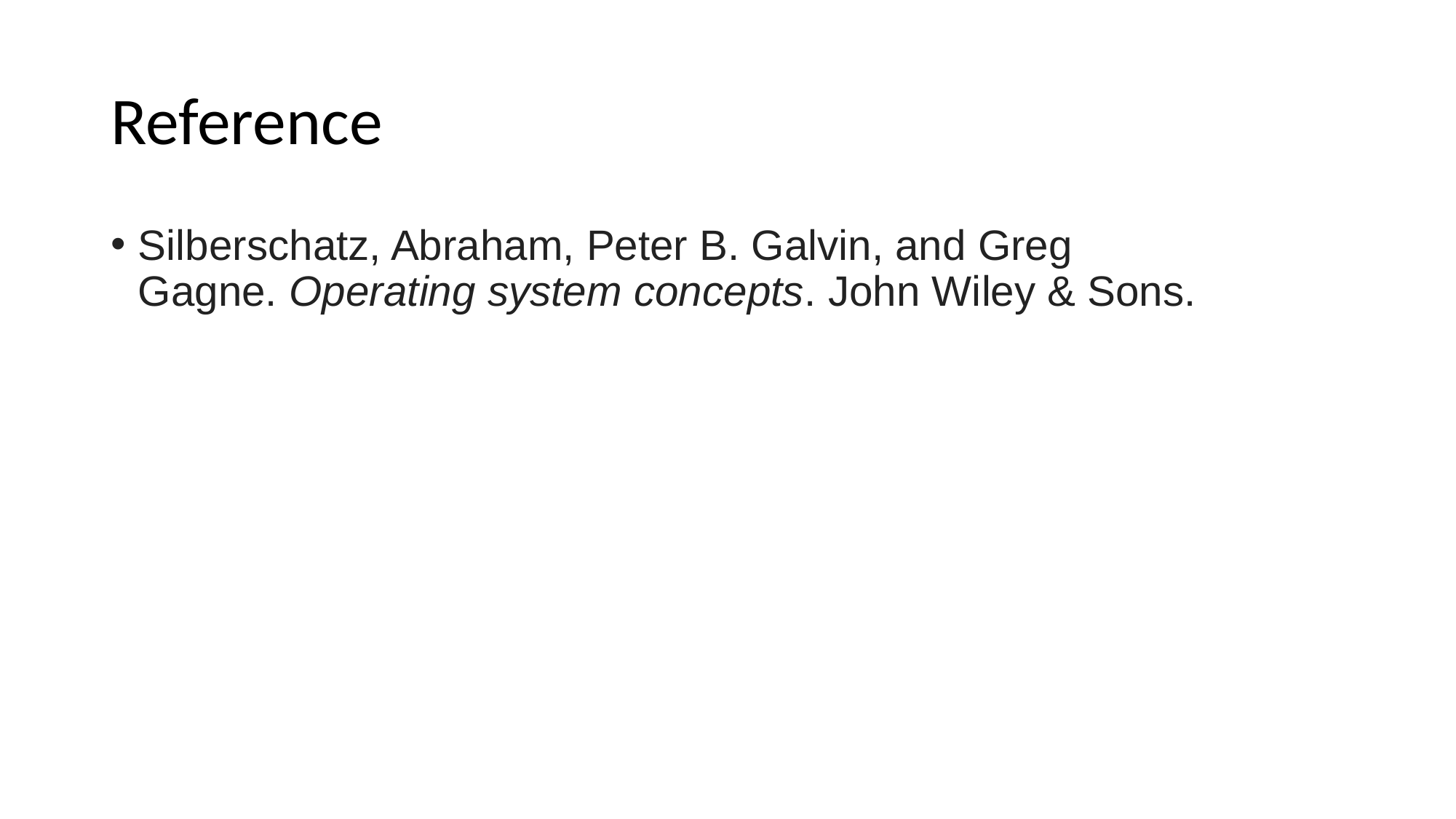

# Reference
Silberschatz, Abraham, Peter B. Galvin, and Greg Gagne. Operating system concepts. John Wiley & Sons.